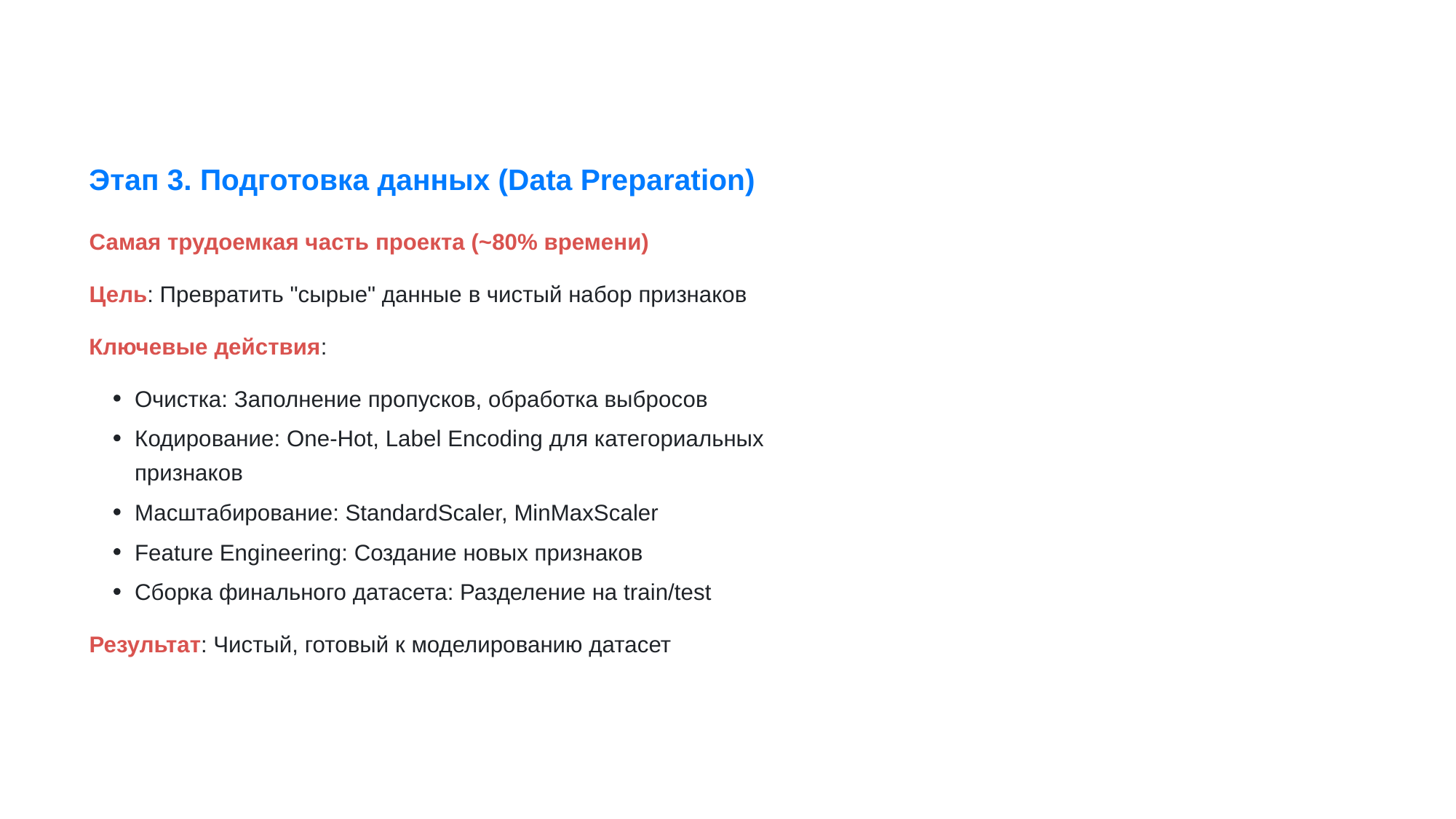

Этап 3. Подготовка данных (Data Preparation)
Самая трудоемкая часть проекта (~80% времени)
Цель: Превратить "сырые" данные в чистый набор признаков
Ключевые действия:
Очистка: Заполнение пропусков, обработка выбросов

Кодирование: One-Hot, Label Encoding для категориальных

признаков
Масштабирование: StandardScaler, MinMaxScaler

Feature Engineering: Создание новых признаков

Сборка финального датасета: Разделение на train/test

Результат: Чистый, готовый к моделированию датасет